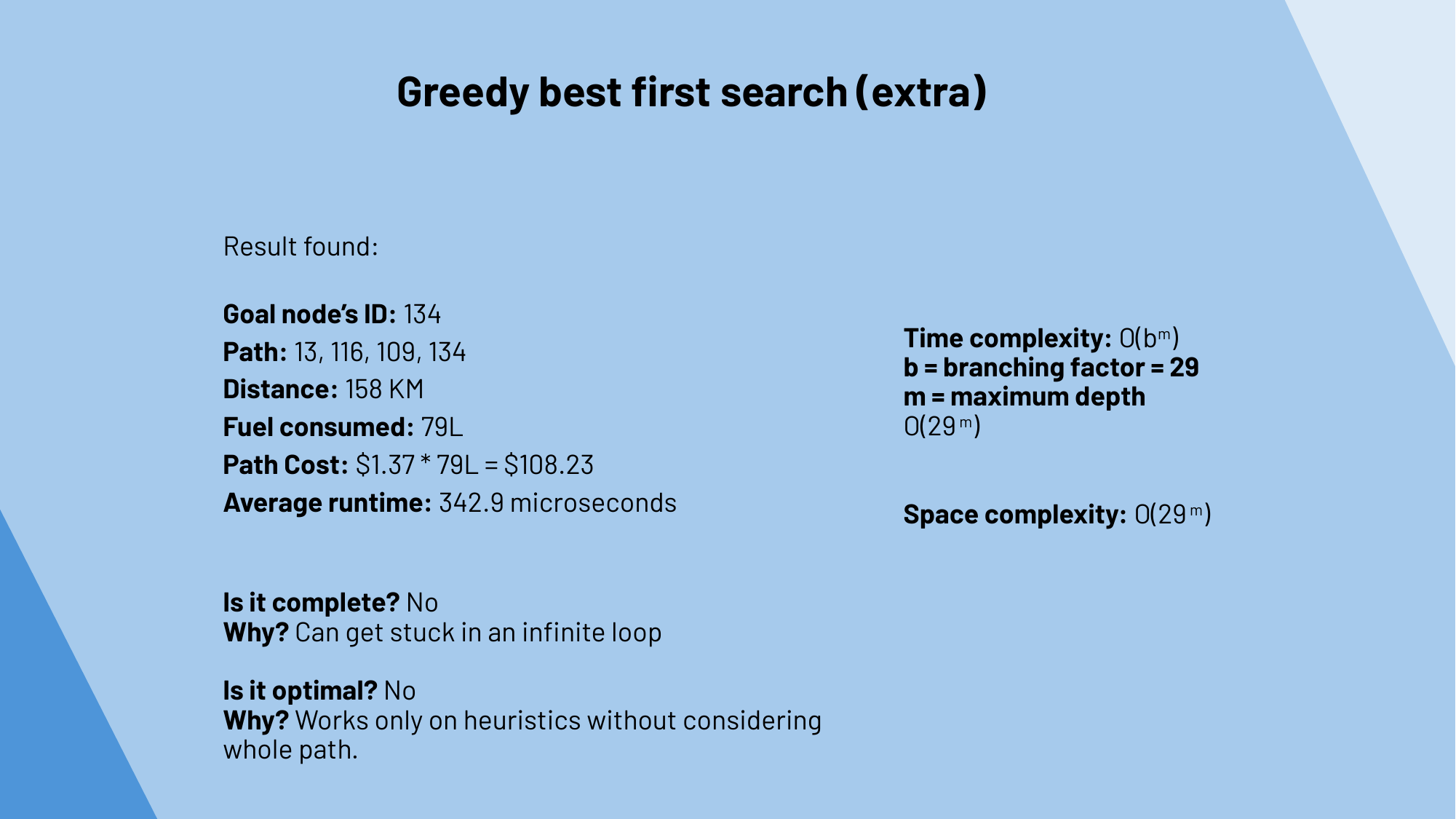

Time complexity: O(bm)
b = branching factor = 29
m = maximum depth
O(29 m)

Space complexity: O(29 m)
Greedy best first search (extra)

Result found:

Goal node’s ID: 134
Path: 13, 116, 109, 134
Distance: 158 KM
Fuel consumed: 79L
Path Cost: $1.37 * 79L = $108.23
Average runtime: 342.9 microseconds

Is it complete? No
Why? Can get stuck in an infinite loop

Is it optimal? No
Why? Works only on heuristics without considering
whole path.